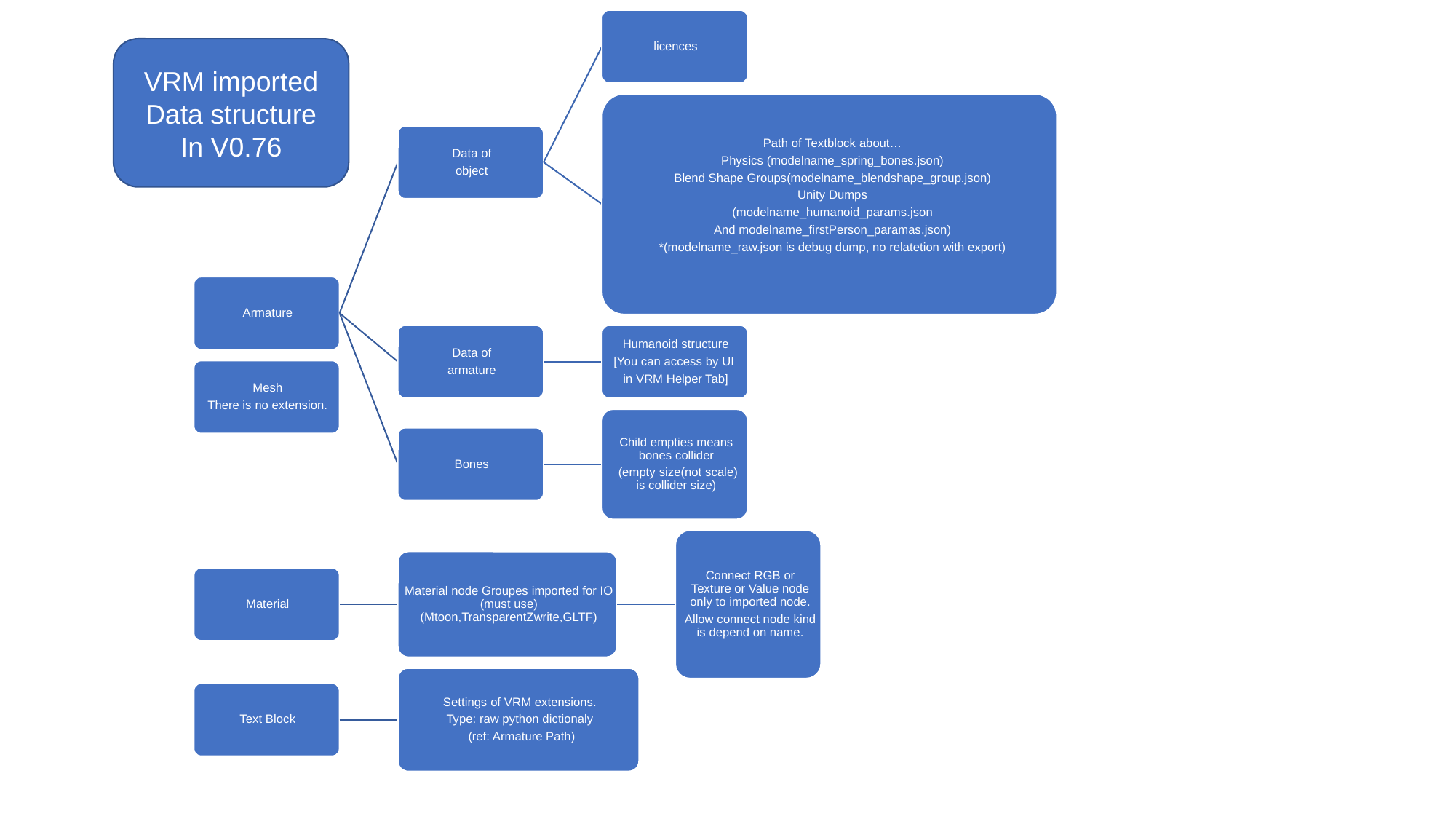

Armature

Data of
object

licences

Path of Textblock about…
Physics (modelname_spring_bones.json)
Blend Shape Groups(modelname_blendshape_group.json)
Unity Dumps
(modelname_humanoid_params.json
And modelname_firstPerson_paramas.json)
*(modelname_raw.json is debug dump, no relatetion with export)

Data of
armature

Humanoid structure
[You can access by UI
in VRM Helper Tab]

Bones

Child empties means bones collider
 (empty size(not scale) is collider size)
Mesh
There is no extension.
Material

Material node Groupes imported for IO (must use) (Mtoon,TransparentZwrite,GLTF)

Connect RGB or Texture or Value node only to imported node.
Allow connect node kind is depend on name.
Text Block

Settings of VRM extensions.
Type: raw python dictionaly
 (ref: Armature Path)
VRM imported Data structure
In V0.76